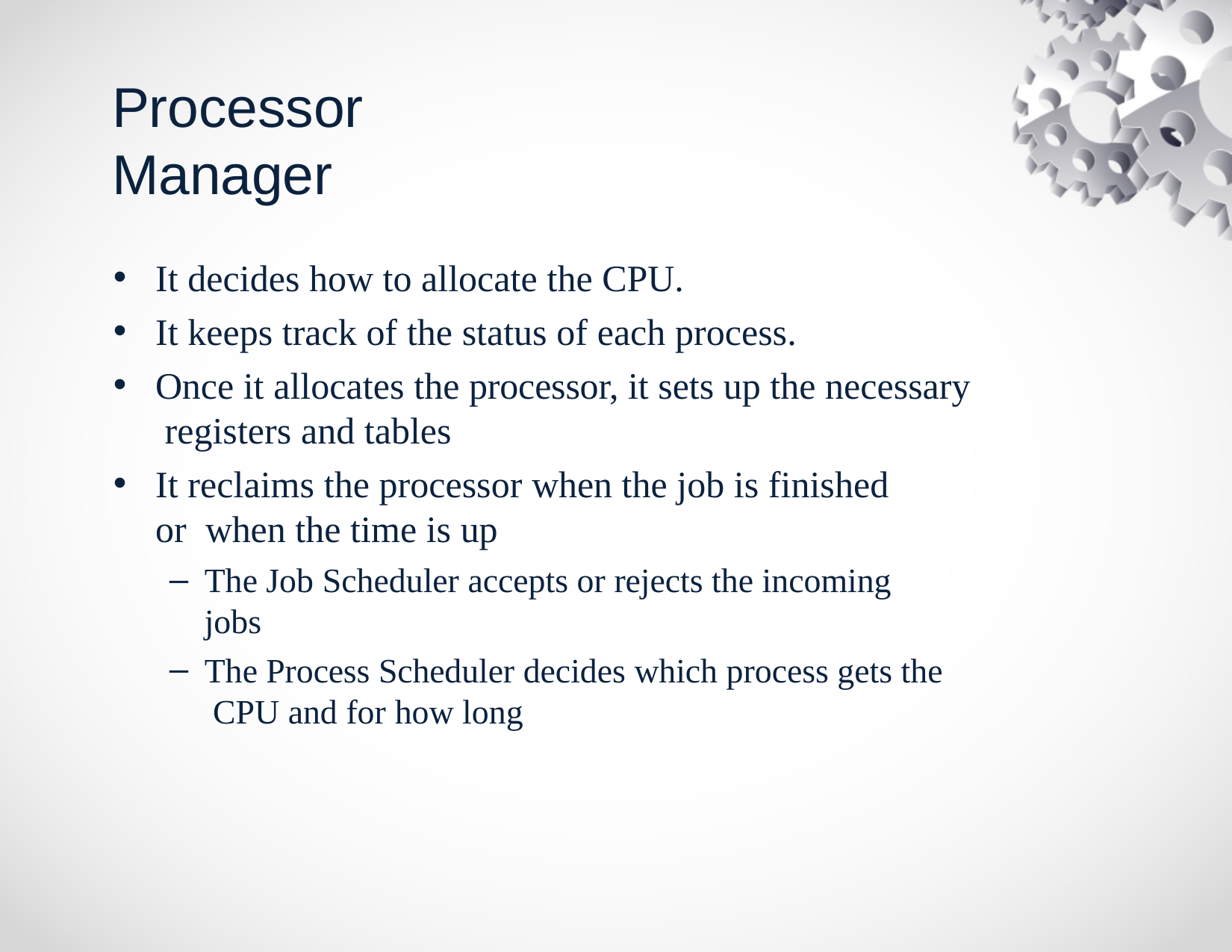

# Processor Manager
It decides how to allocate the CPU.
It keeps track of the status of each process.
Once it allocates the processor, it sets up the necessary  registers and tables
It reclaims the processor when the job is finished or  when the time is up
The Job Scheduler accepts or rejects the incoming jobs
The Process Scheduler decides which process gets the  CPU and for how long